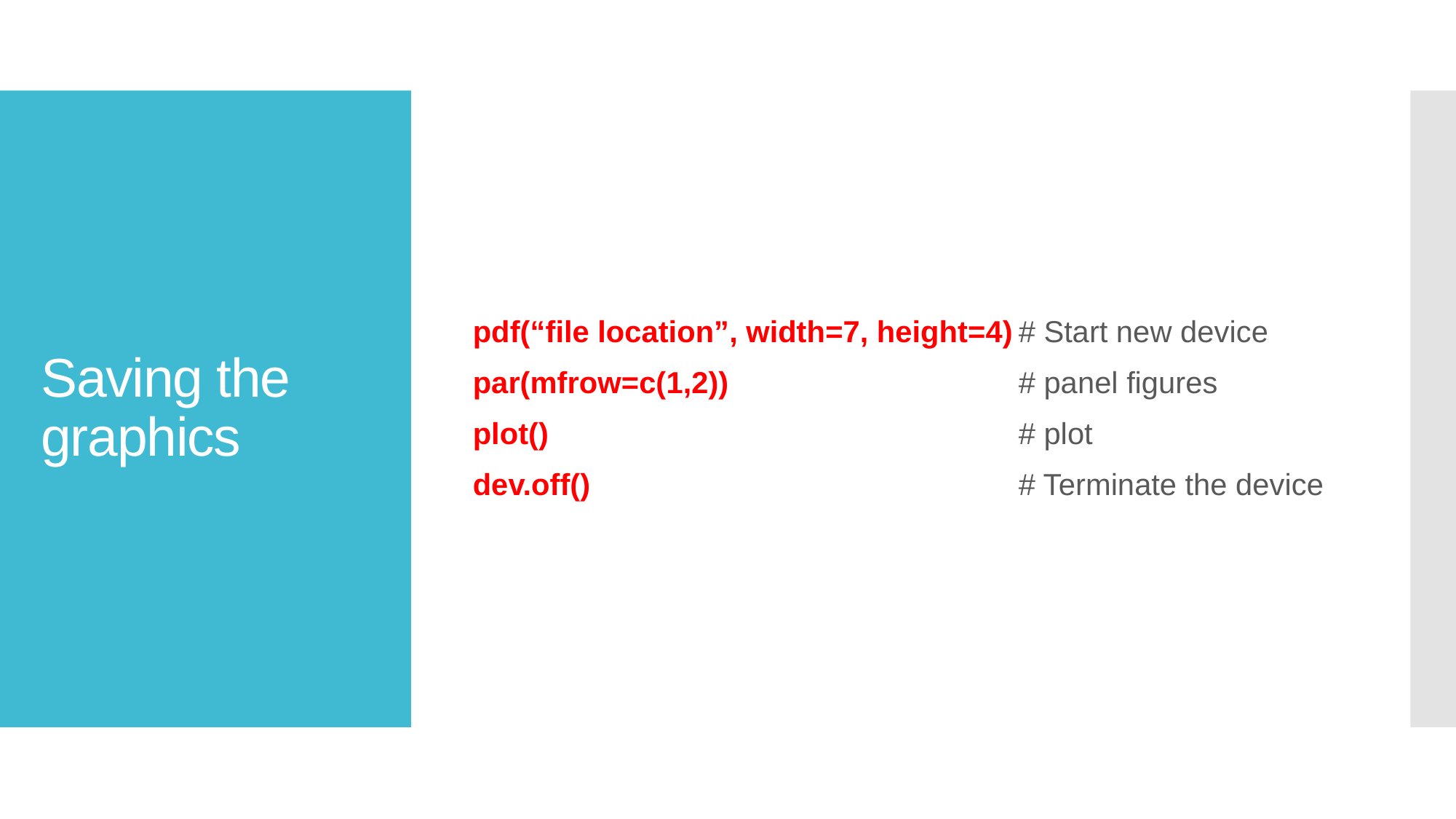

pdf(“file location”, width=7, height=4)	# Start new device
par(mfrow=c(1,2))			# panel figures
plot()          				# plot
dev.off()	  			# Terminate the device
# Saving the graphics